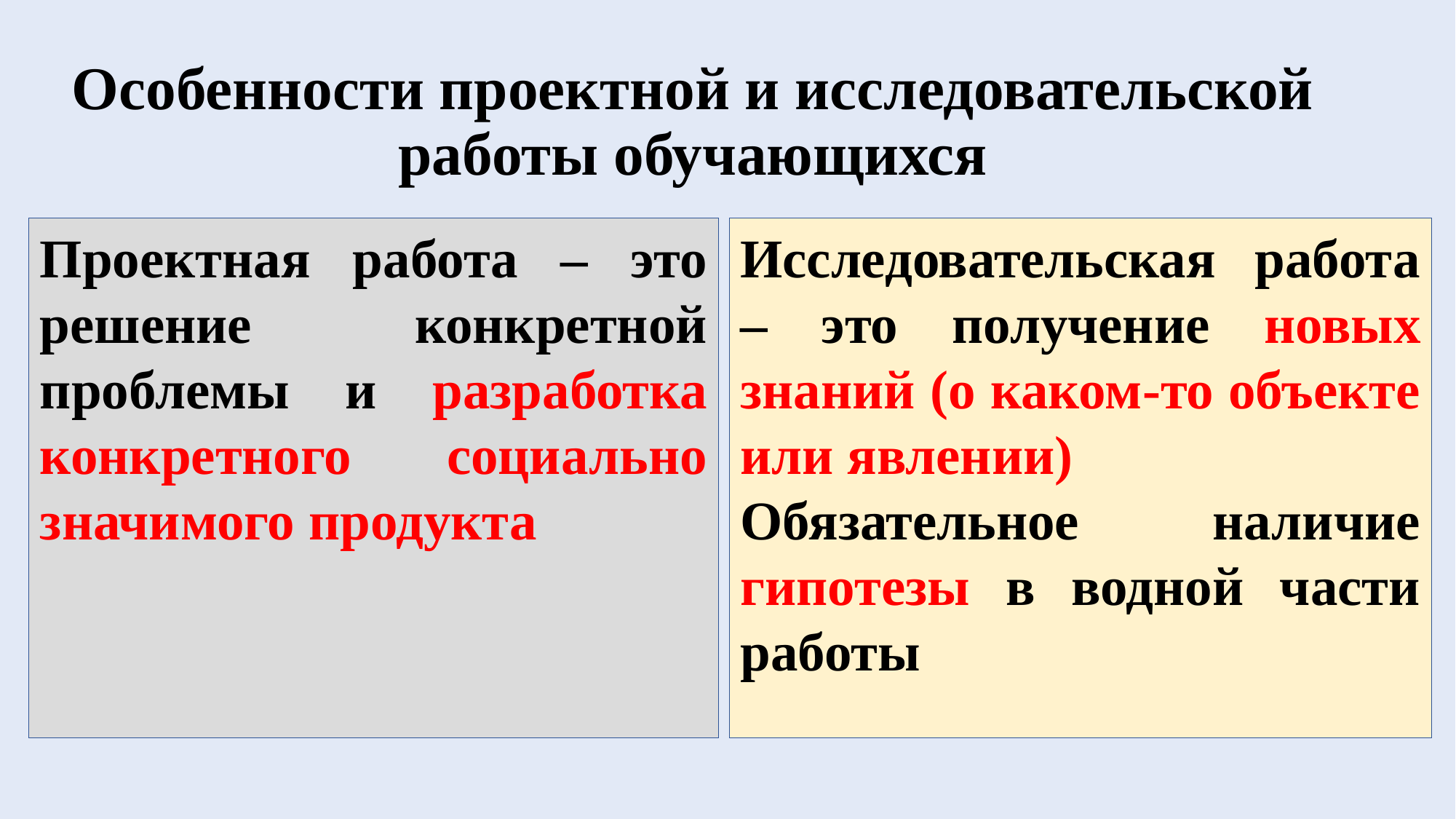

# Особенности проектной и исследовательской работы обучающихся
Проектная работа – это решение конкретной проблемы и разработка конкретного социально значимого продукта

Исследовательская работа – это получение новых знаний (о каком-то объекте или явлении)
Обязательное наличие гипотезы в водной части работы